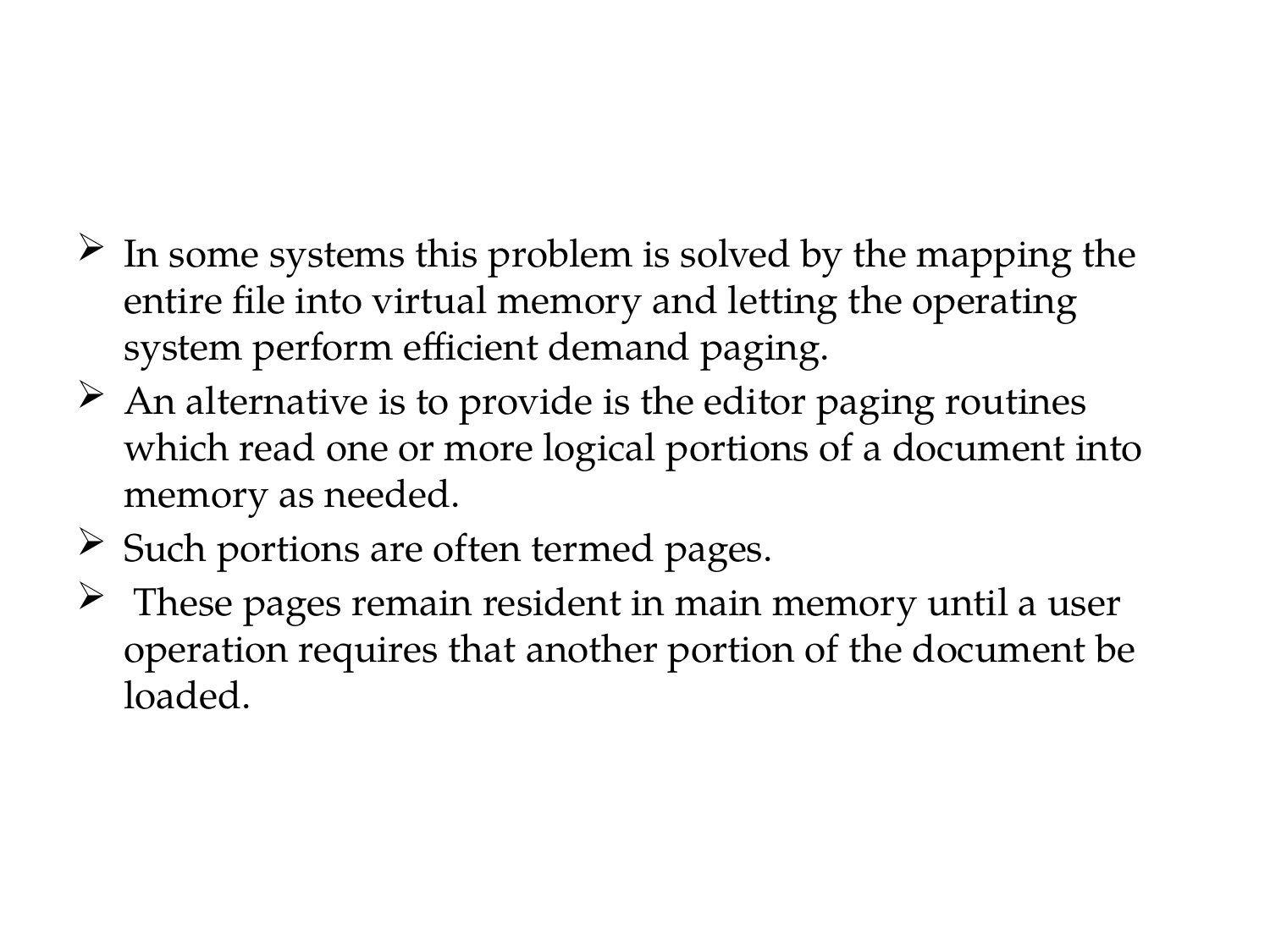

#
In some systems this problem is solved by the mapping the entire file into virtual memory and letting the operating system perform efficient demand paging.
An alternative is to provide is the editor paging routines which read one or more logical portions of a document into memory as needed.
Such portions are often termed pages.
 These pages remain resident in main memory until a user operation requires that another portion of the document be loaded.